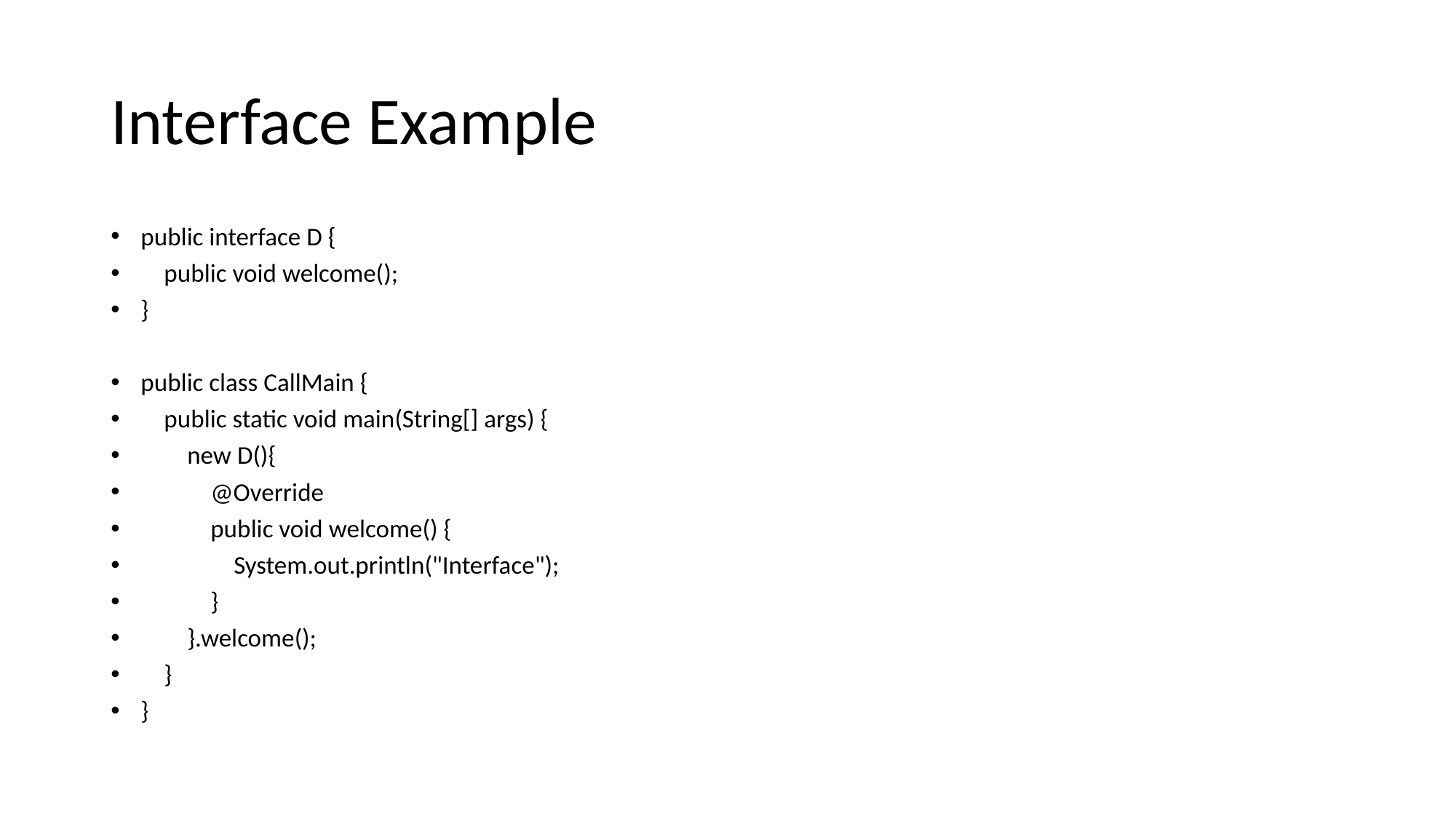

# Interface Example
public interface D {
    public void welcome();
}

public class CallMain {
    public static void main(String[] args) {
        new D(){
            @Override
            public void welcome() {
                System.out.println("Interface");
            }
        }.welcome();
    }
}